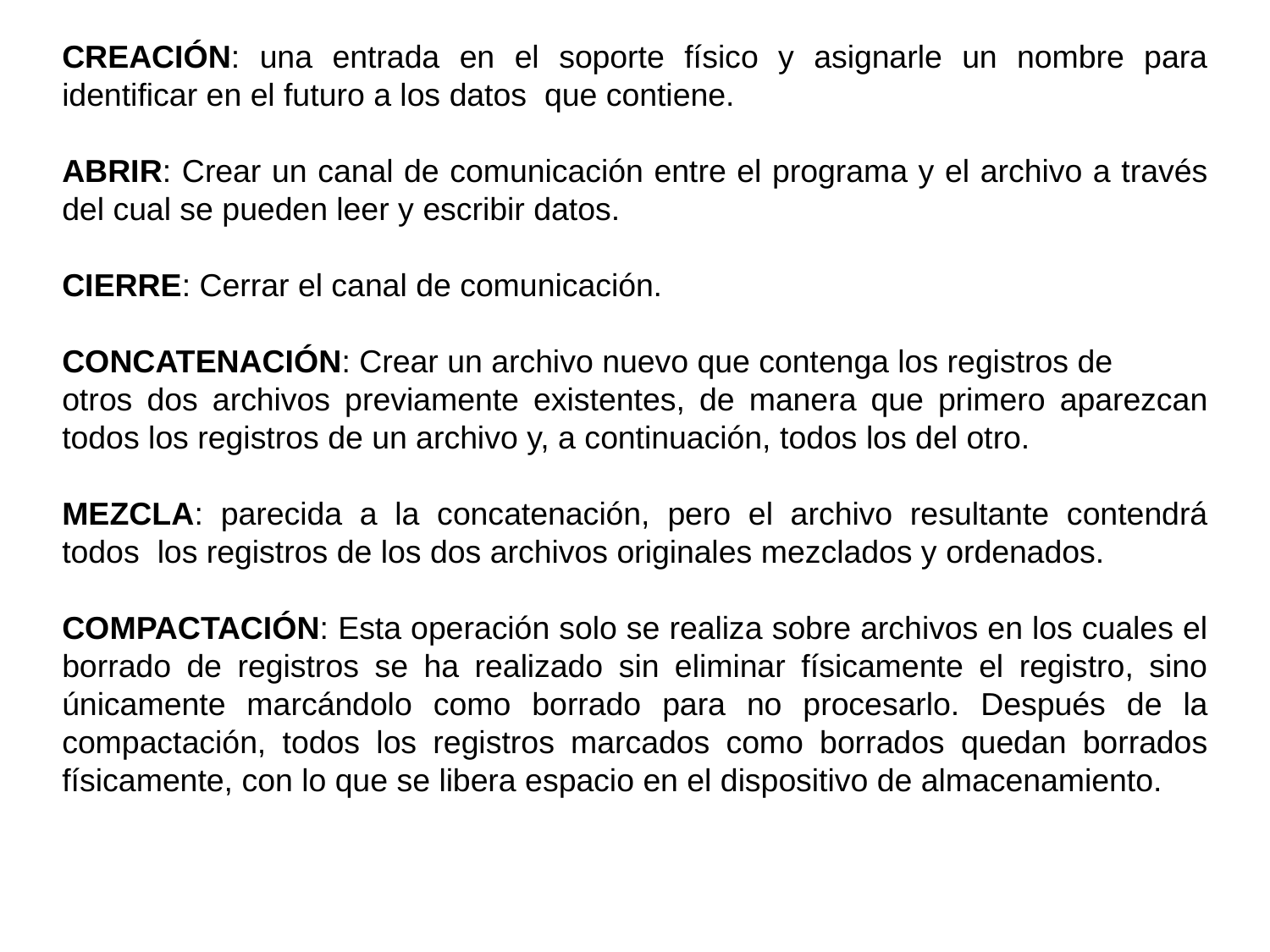

CREACIÓN: una entrada en el soporte físico y asignarle un nombre para identificar en el futuro a los datos  que contiene.

ABRIR: Crear un canal de comunicación entre el programa y el archivo a través del cual se pueden leer y escribir datos.

CIERRE: Cerrar el canal de comunicación.

CONCATENACIÓN: Crear un archivo nuevo que contenga los registros de
otros dos archivos previamente existentes, de manera que primero aparezcan todos los registros de un archivo y, a continuación, todos los del otro.

MEZCLA: parecida a la concatenación, pero el archivo resultante contendrá todos  los registros de los dos archivos originales mezclados y ordenados.

COMPACTACIÓN: Esta operación solo se realiza sobre archivos en los cuales el borrado de registros se ha realizado sin eliminar físicamente el registro, sino únicamente marcándolo como borrado para no procesarlo. Después de la compactación, todos los registros marcados como borrados quedan borrados físicamente, con lo que se libera espacio en el dispositivo de almacenamiento.